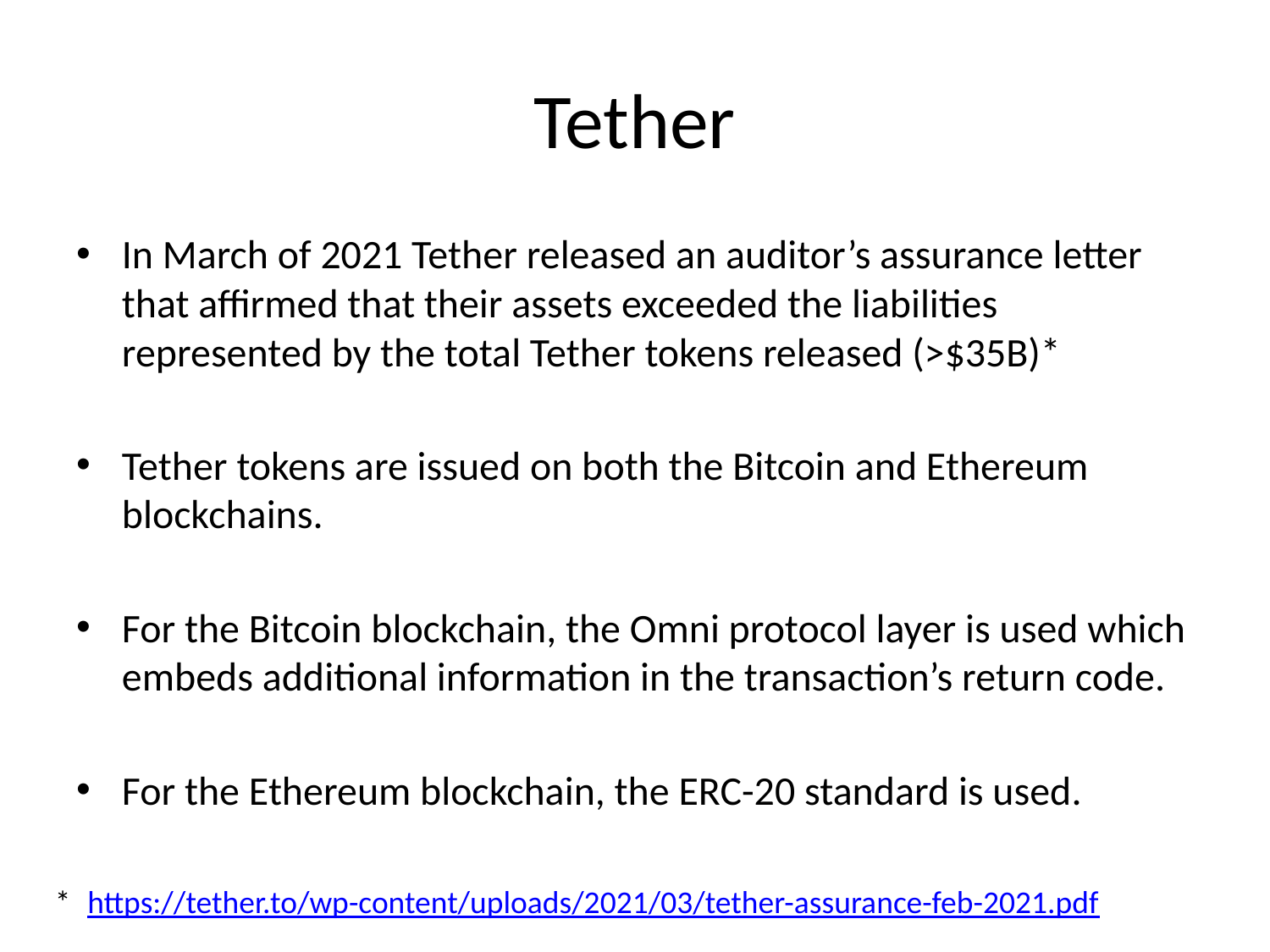

# Tether
In March of 2021 Tether released an auditor’s assurance letter that affirmed that their assets exceeded the liabilities represented by the total Tether tokens released (>$35B)*

Tether tokens are issued on both the Bitcoin and Ethereum blockchains.

For the Bitcoin blockchain, the Omni protocol layer is used which embeds additional information in the transaction’s return code.

For the Ethereum blockchain, the ERC-20 standard is used.

*
https://tether.to/wp-content/uploads/2021/03/tether-assurance-feb-2021.pdf